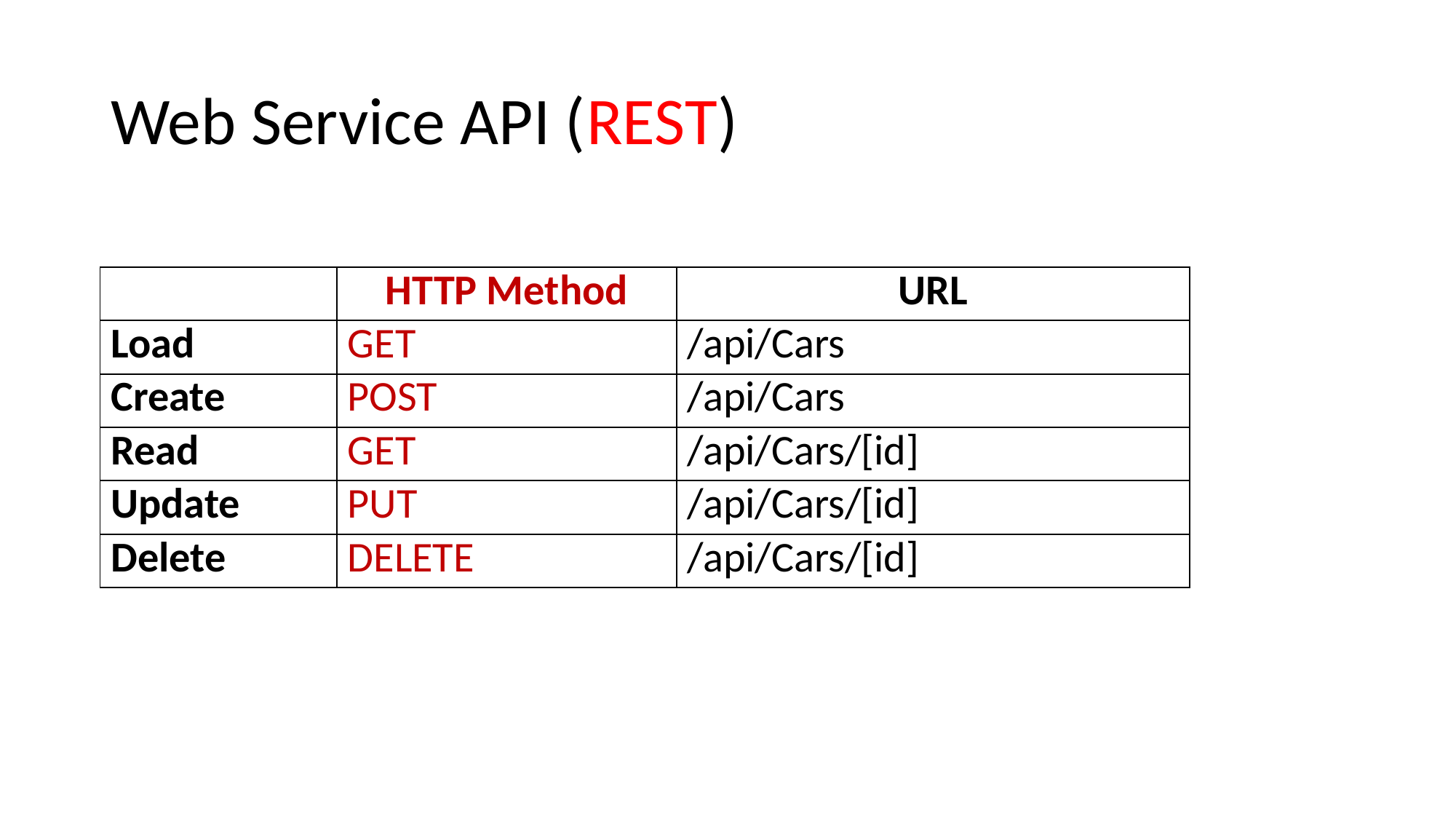

# Web Service API (REST)
|  | HTTP Method | URL |
| --- | --- | --- |
| Load | GET | /api/Cars |
| Create | POST | /api/Cars |
| Read | GET | /api/Cars/[id] |
| Update | PUT | /api/Cars/[id] |
| Delete | DELETE | /api/Cars/[id] |